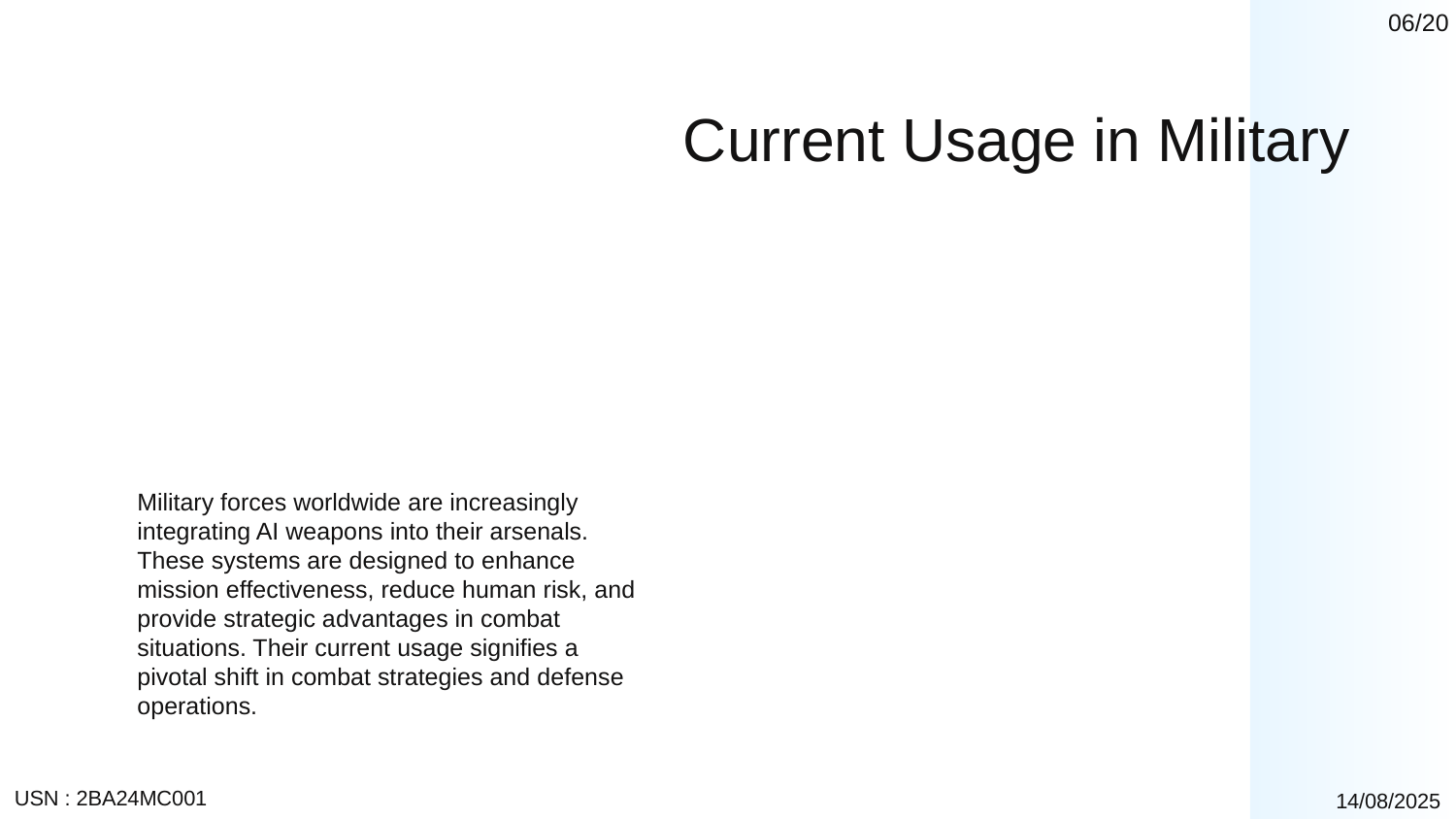

06/20
# Current Usage in Military
Military forces worldwide are increasingly integrating AI weapons into their arsenals. These systems are designed to enhance mission effectiveness, reduce human risk, and provide strategic advantages in combat situations. Their current usage signifies a pivotal shift in combat strategies and defense operations.
USN : 2BA24MC001
14/08/2025